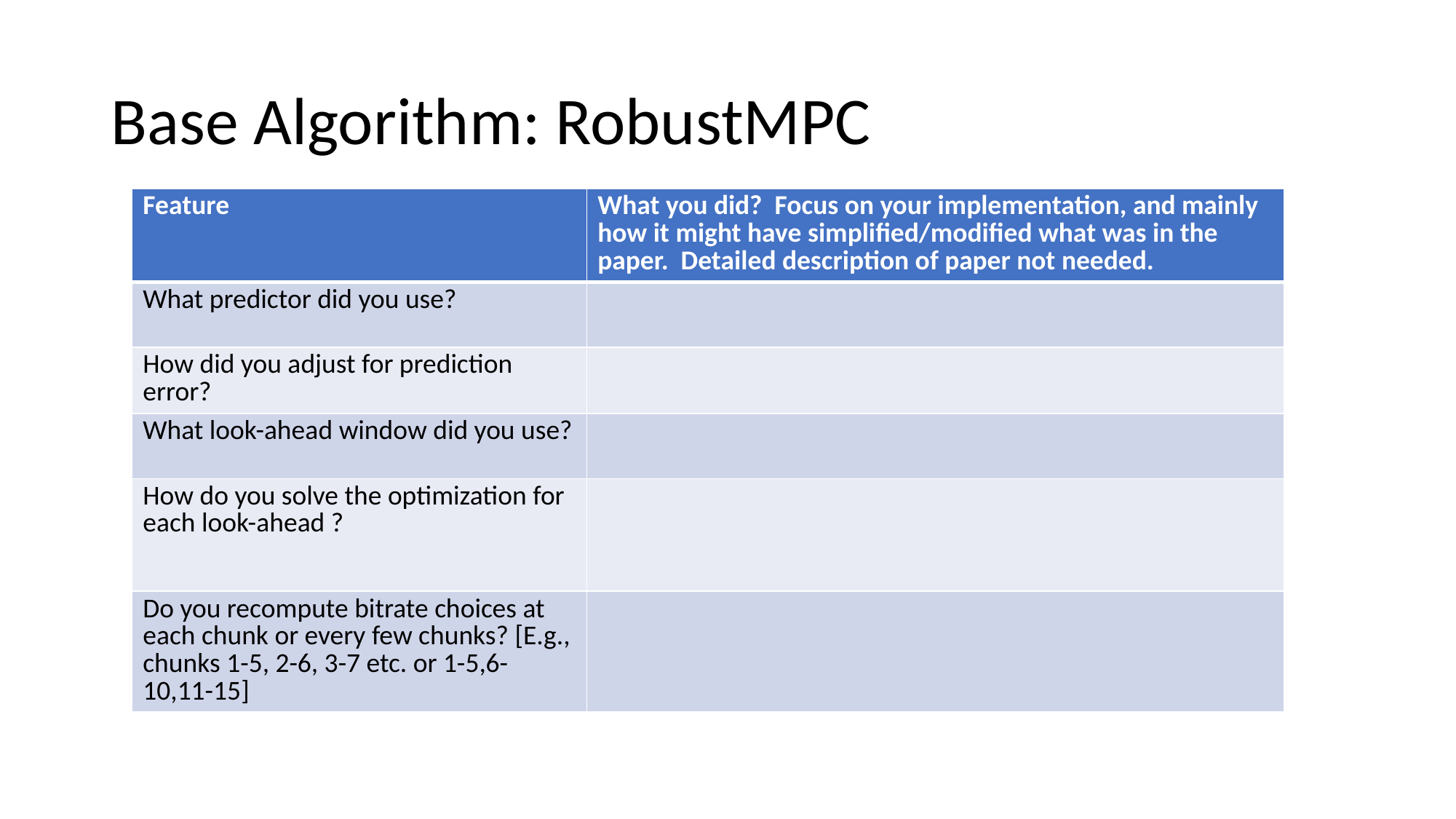

# Base Algorithm: RobustMPC
| Feature | What you did? Focus on your implementation, and mainly how it might have simplified/modified what was in the paper. Detailed description of paper not needed. |
| --- | --- |
| What predictor did you use? |  |
| How did you adjust for prediction error? |  |
| What look-ahead window did you use? |  |
| How do you solve the optimization for each look-ahead ? |  |
| Do you recompute bitrate choices at each chunk or every few chunks? [E.g., chunks 1-5, 2-6, 3-7 etc. or 1-5,6-10,11-15] |  |